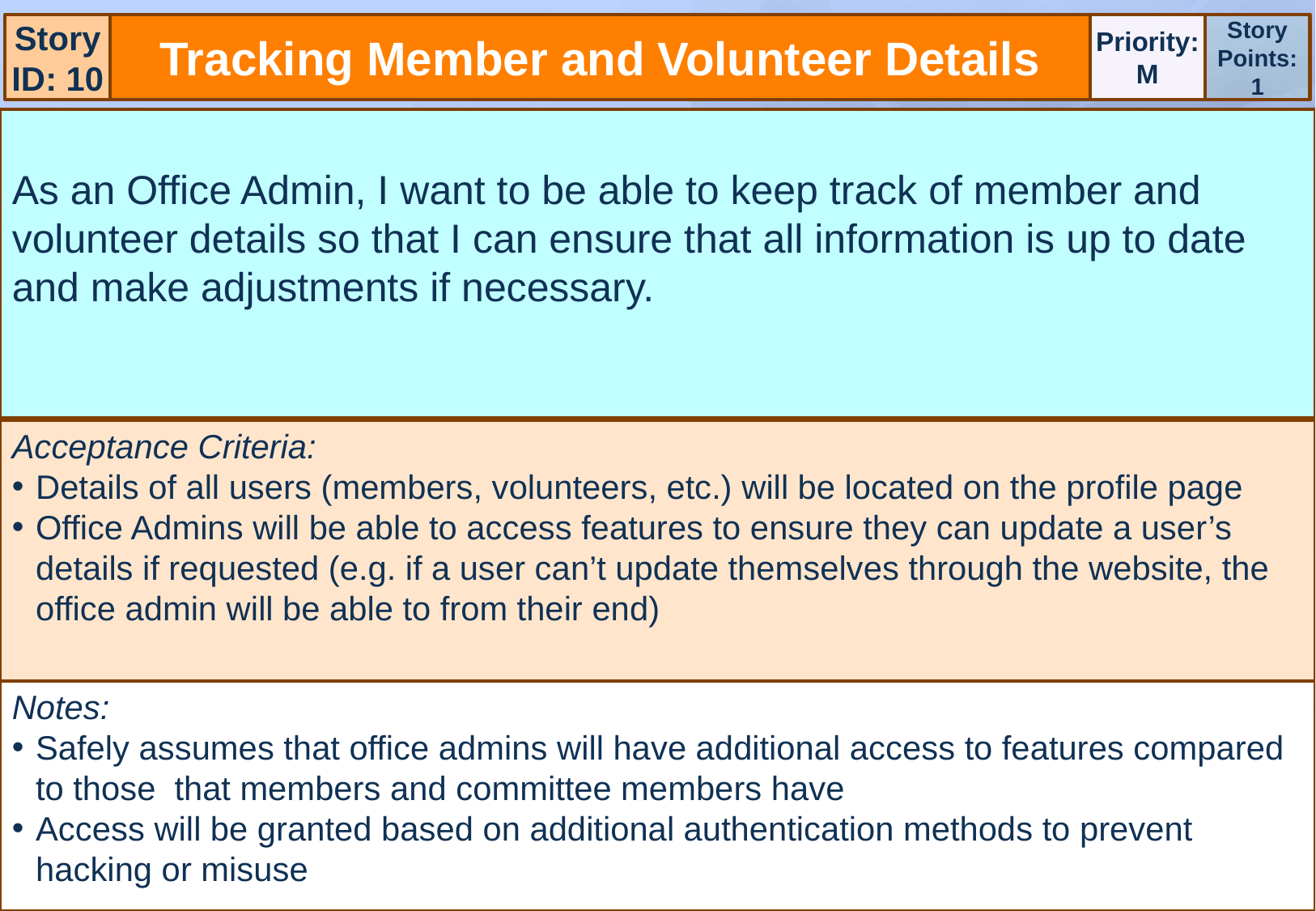

Story ID: 10
Tracking Member and Volunteer Details
Priority:
M
Story Points:
1

As an Office Admin, I want to be able to keep track of member and volunteer details so that I can ensure that all information is up to date and make adjustments if necessary.
Acceptance Criteria:
Details of all users (members, volunteers, etc.) will be located on the profile page
Office Admins will be able to access features to ensure they can update a user’s details if requested (e.g. if a user can’t update themselves through the website, the office admin will be able to from their end)
Notes:
Safely assumes that office admins will have additional access to features compared to those  that members and committee members have
Access will be granted based on additional authentication methods to prevent hacking or misuse